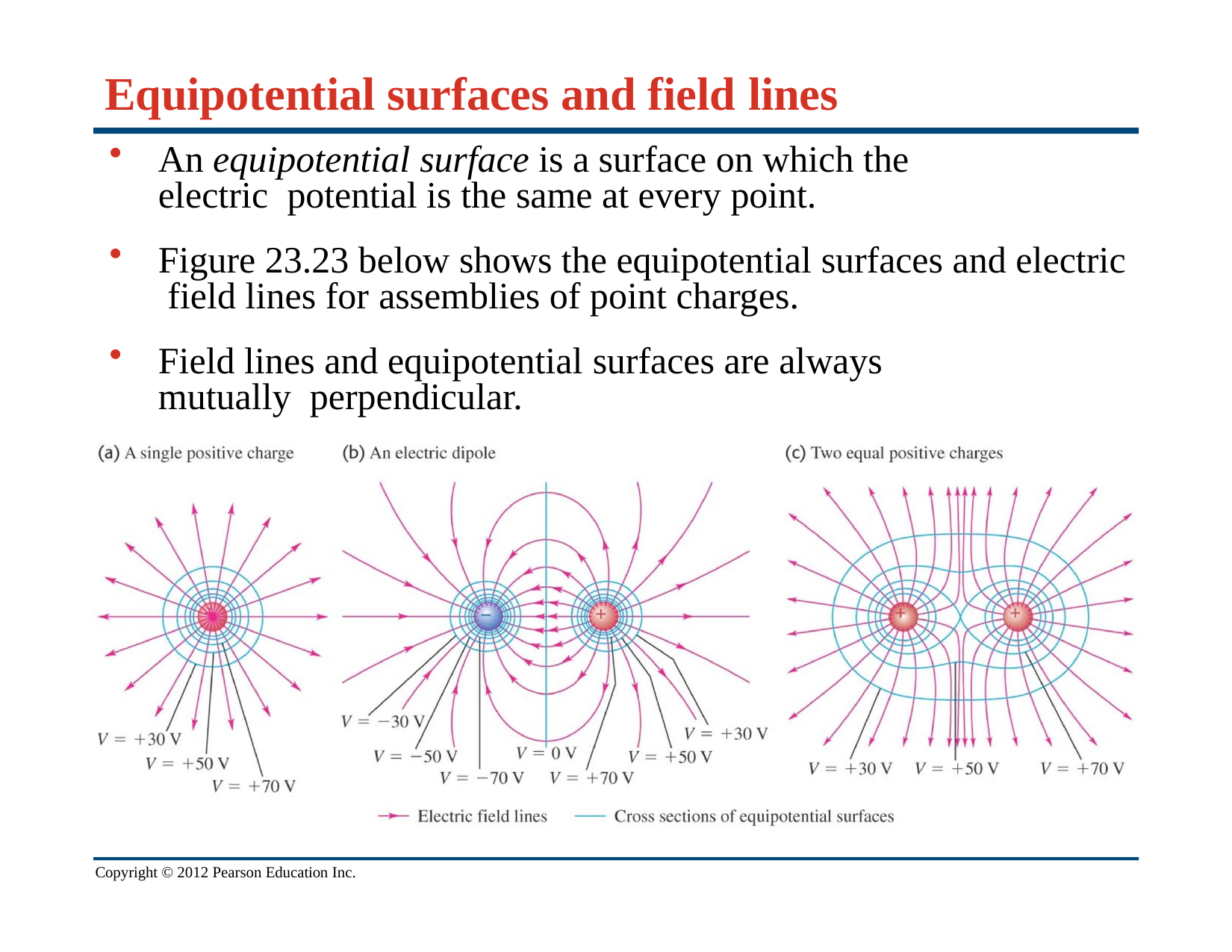

# Equipotential surfaces and field lines
An equipotential surface is a surface on which the electric  potential is the same at every point.
Figure 23.23 below shows the equipotential surfaces and electric  field lines for assemblies of point charges.
Field lines and equipotential surfaces are always mutually  perpendicular.

Copyright © 2012 Pearson Education Inc.